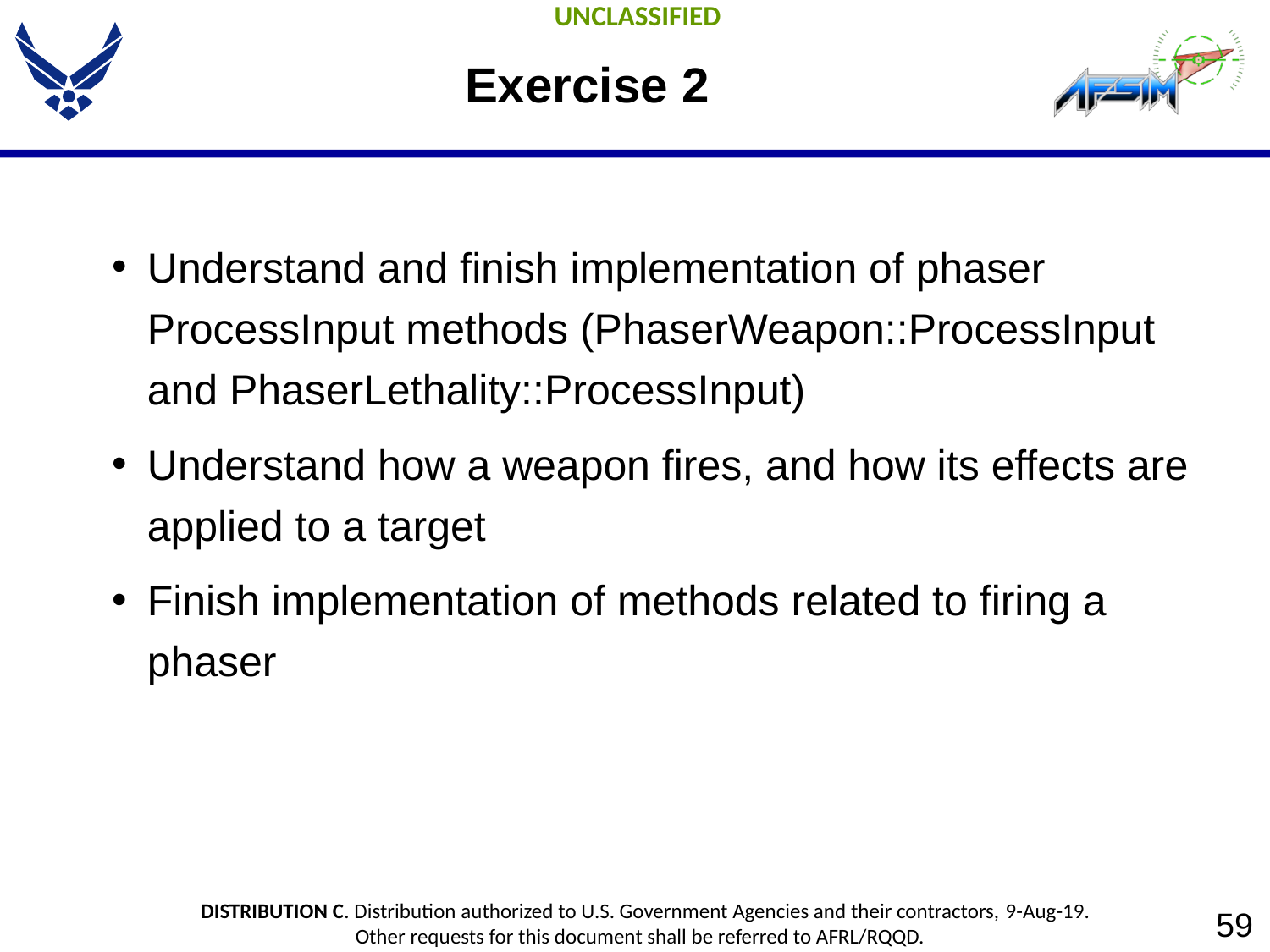

# Exercise 2
Understand and finish implementation of phaser ProcessInput methods (PhaserWeapon::ProcessInput and PhaserLethality::ProcessInput)
Understand how a weapon fires, and how its effects are applied to a target
Finish implementation of methods related to firing a phaser